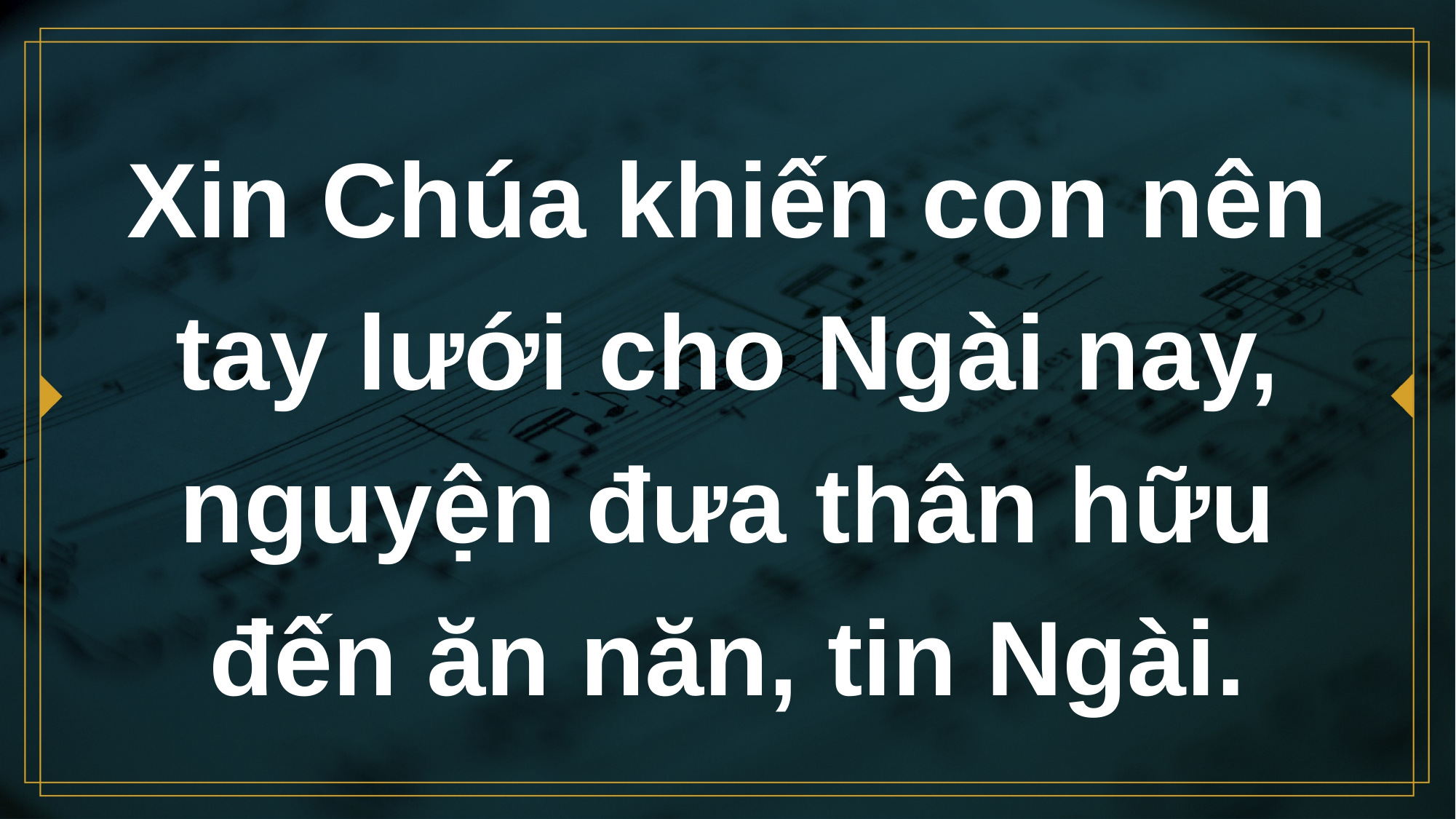

# Xin Chúa khiến con nên tay lưới cho Ngài nay, nguyện đưa thân hữu đến ăn năn, tin Ngài.